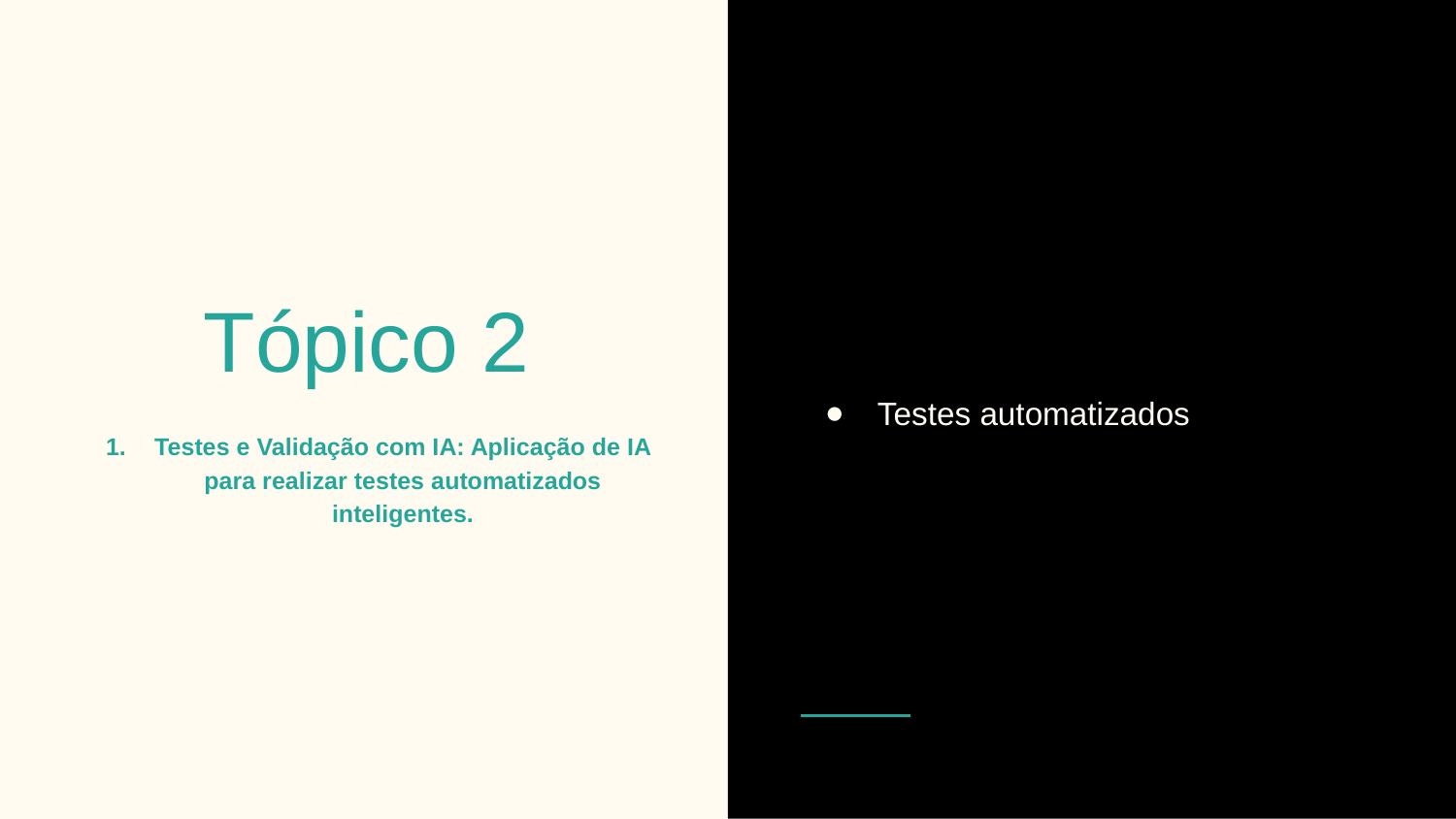

# Tópico 2
Testes automatizados
Testes e Validação com IA: Aplicação de IA para realizar testes automatizados inteligentes.